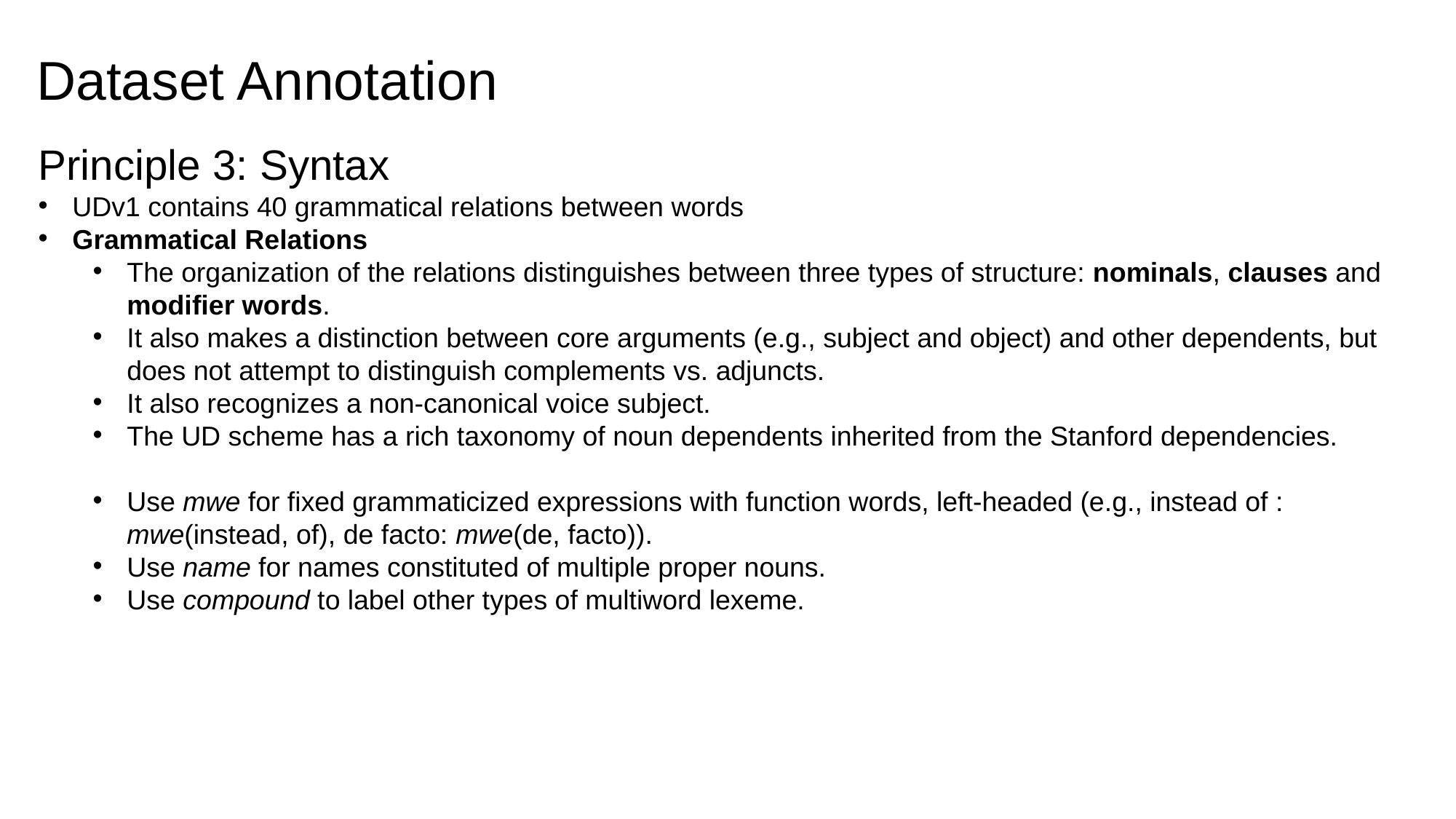

Dataset Annotation
Principle 3: Syntax
UDv1 contains 40 grammatical relations between words
Grammatical Relations
The organization of the relations distinguishes between three types of structure: nominals, clauses and modifier words.
It also makes a distinction between core arguments (e.g., subject and object) and other dependents, but does not attempt to distinguish complements vs. adjuncts.
It also recognizes a non-canonical voice subject.
The UD scheme has a rich taxonomy of noun dependents inherited from the Stanford dependencies.

Use mwe for fixed grammaticized expressions with function words, left-headed (e.g., instead of : mwe(instead, of), de facto: mwe(de, facto)).
Use name for names constituted of multiple proper nouns.
Use compound to label other types of multiword lexeme.